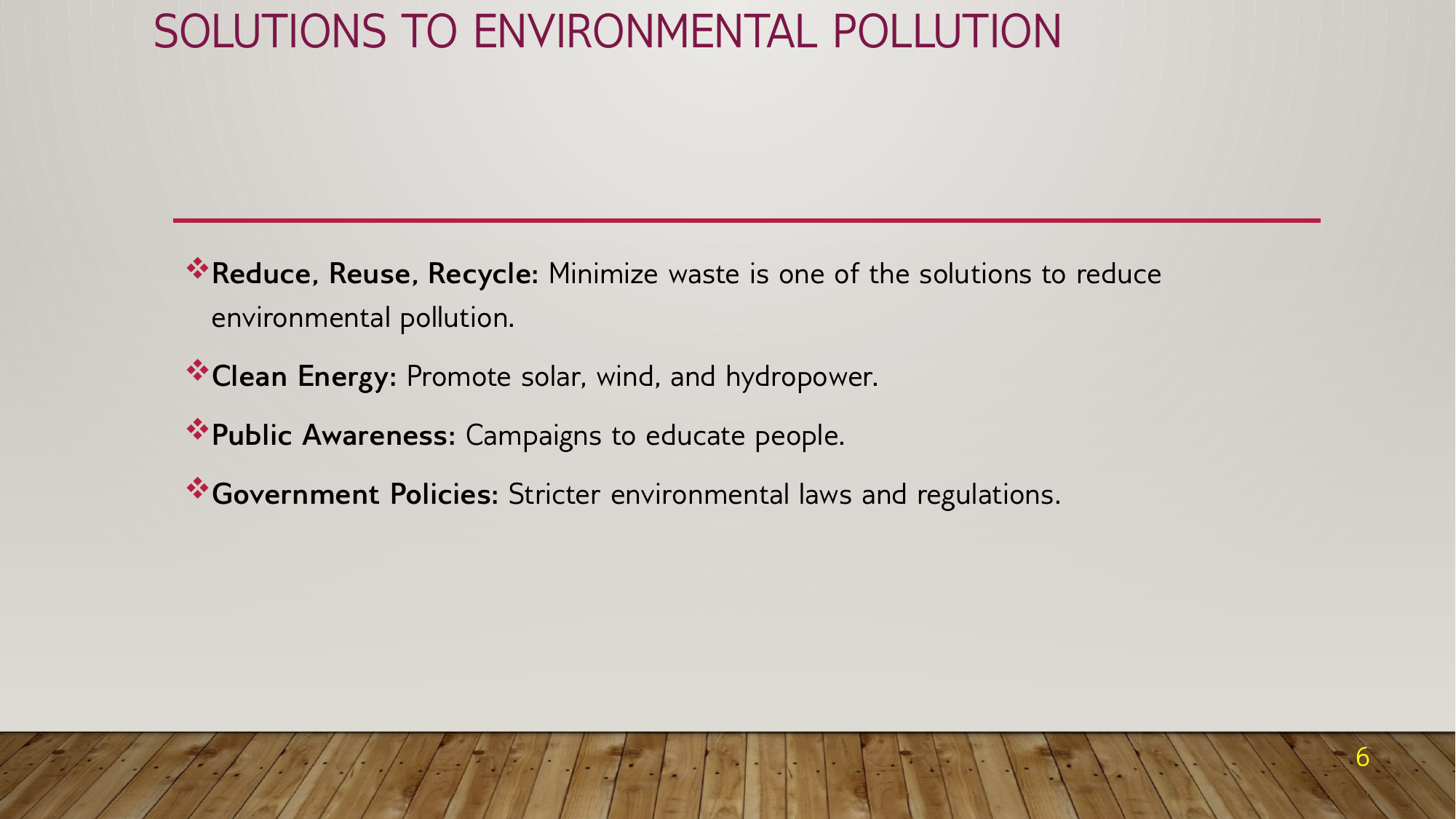

# Solutions to Environmental Pollution
Reduce, Reuse, Recycle: Minimize waste is one of the solutions to reduce environmental pollution.
Clean Energy: Promote solar, wind, and hydropower.
Public Awareness: Campaigns to educate people.
Government Policies: Stricter environmental laws and regulations.
6